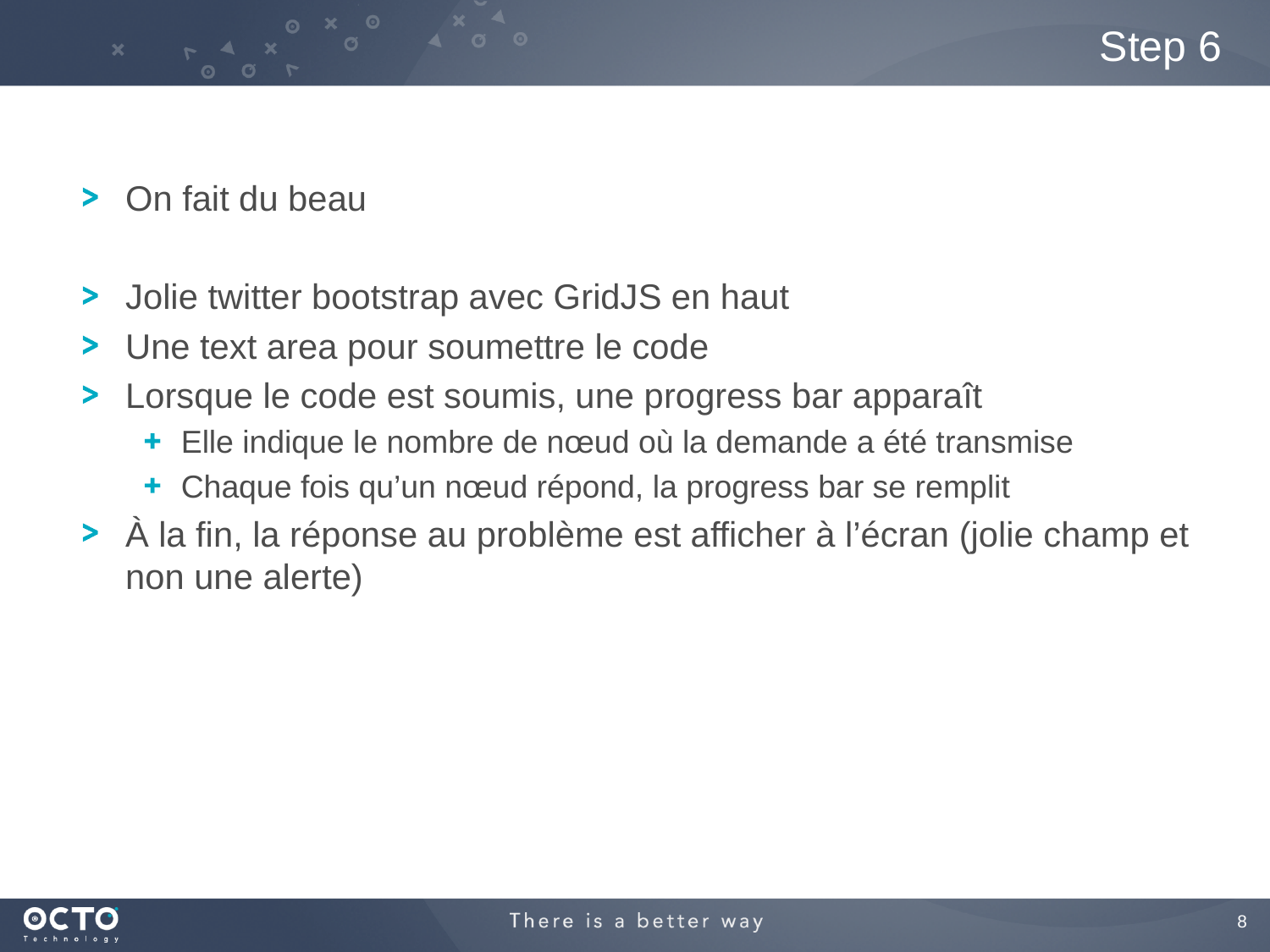

# Step 6
On fait du beau

Jolie twitter bootstrap avec GridJS en haut
Une text area pour soumettre le code
Lorsque le code est soumis, une progress bar apparaît
Elle indique le nombre de nœud où la demande a été transmise
Chaque fois qu’un nœud répond, la progress bar se remplit
À la fin, la réponse au problème est afficher à l’écran (jolie champ et non une alerte)